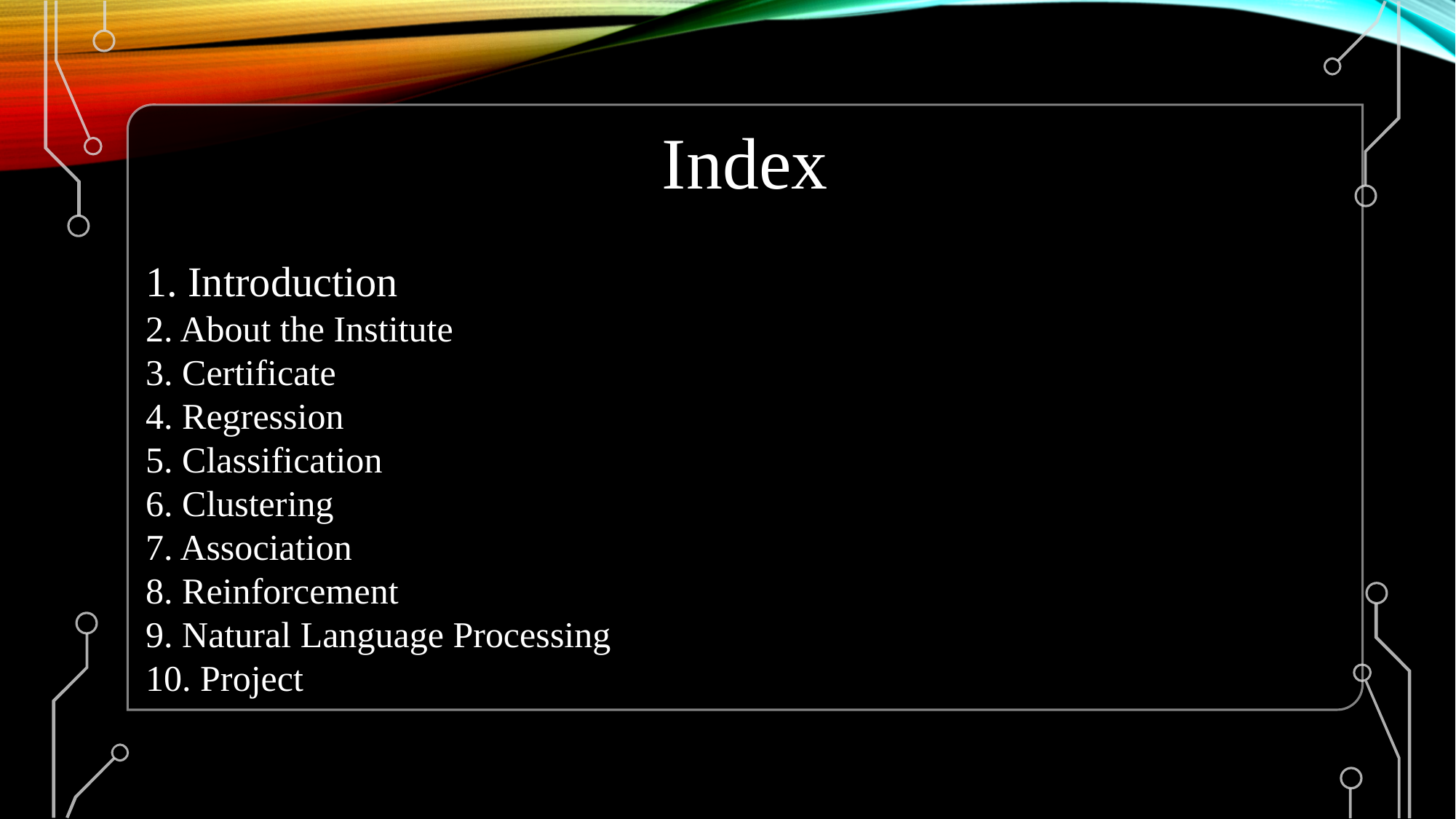

Index

1. Introduction
2. About the Institute
3. Certificate
4. Regression
5. Classification
6. Clustering
7. Association
8. Reinforcement
9. Natural Language Processing
10. Project